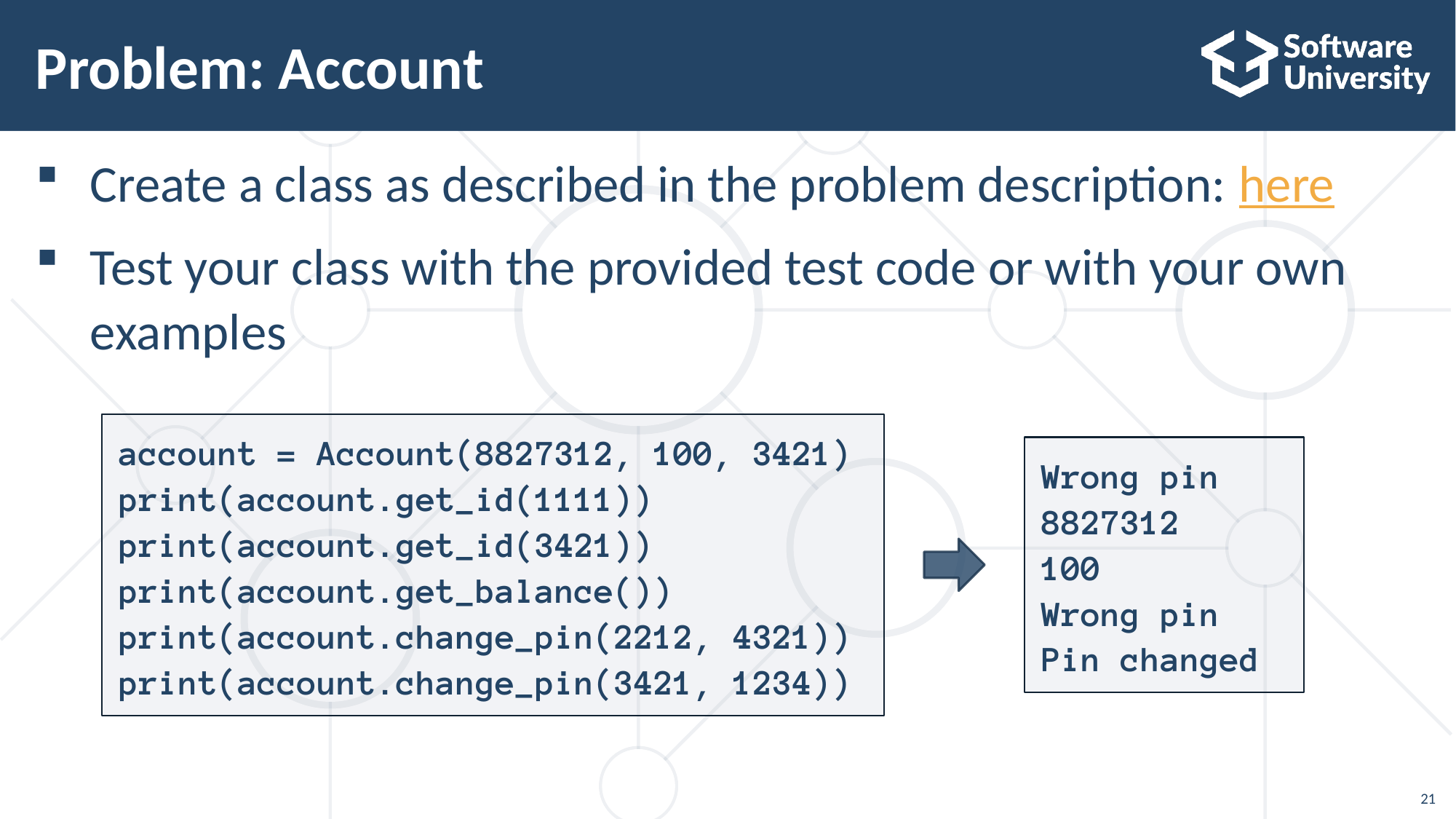

# Problem: Account
Create a class as described in the problem description: here
Test your class with the provided test code or with your own examples
account = Account(8827312, 100, 3421)
print(account.get_id(1111))
print(account.get_id(3421))
print(account.get_balance())
print(account.change_pin(2212, 4321))
print(account.change_pin(3421, 1234))
Wrong pin
8827312
100
Wrong pin
Pin changed

21